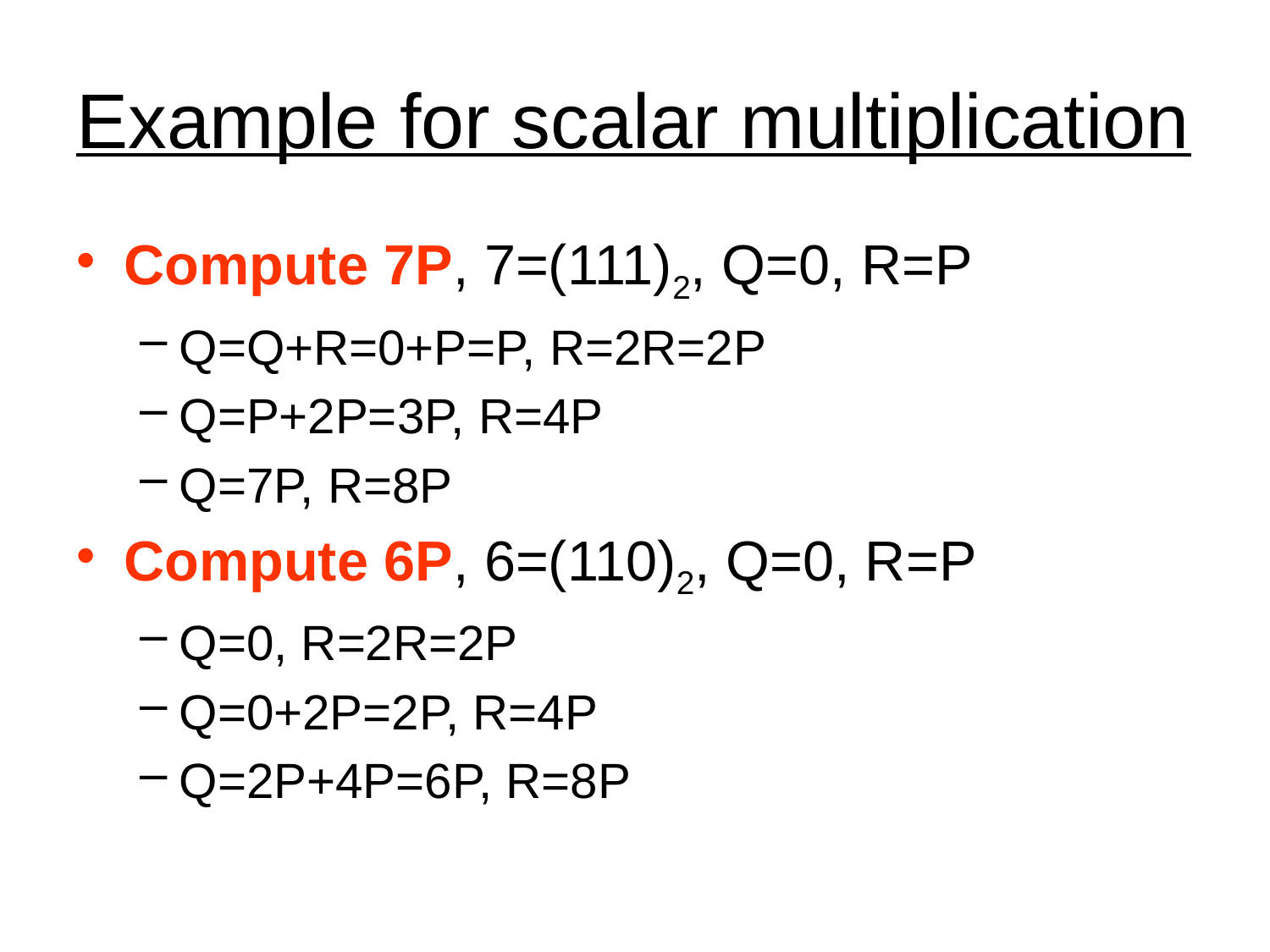

# Example for scalar multiplication
Compute 7P, 7=(111)2, Q=0, R=P
Q=Q+R=0+P=P, R=2R=2P
Q=P+2P=3P, R=4P
Q=7P, R=8P
Compute 6P, 6=(110)2, Q=0, R=P
Q=0, R=2R=2P
Q=0+2P=2P, R=4P
Q=2P+4P=6P, R=8P